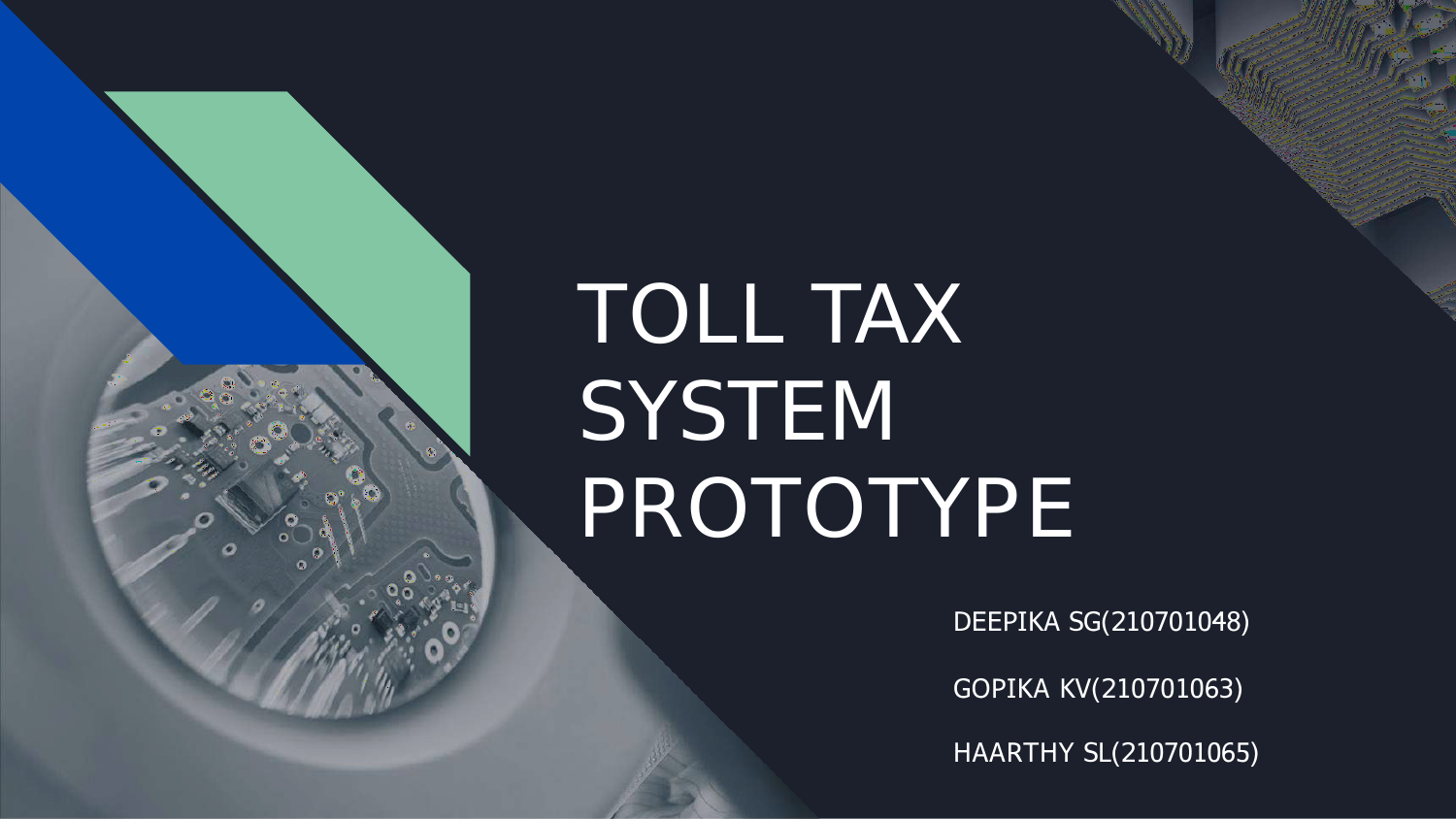

TOLL TAX  SYSTEM  PROTOTYPE
DEEPIKA SG(210701048)
GOPIKA KV(210701063)  HAARTHY SL(210701065)